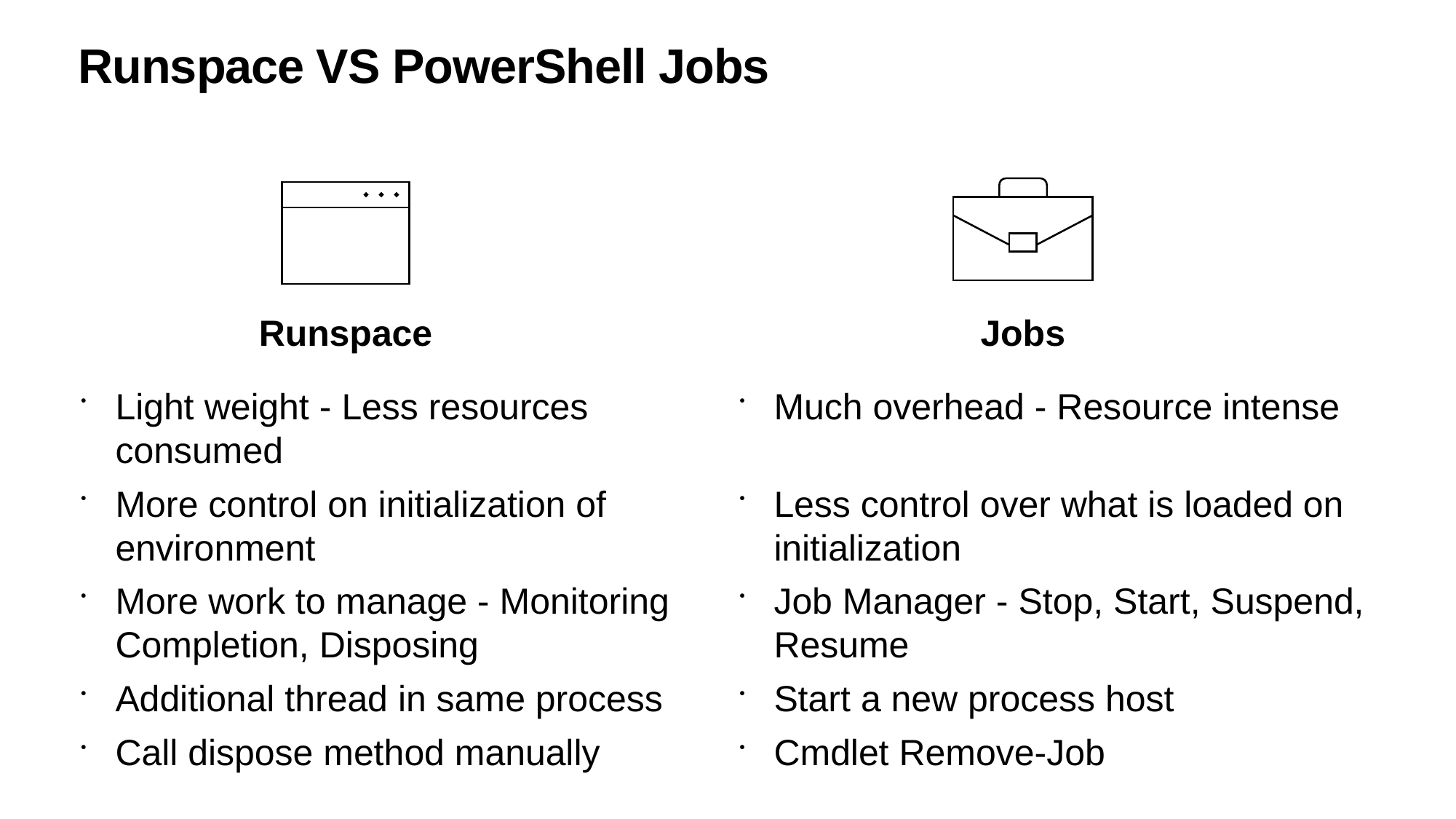

# Runspace VS PowerShell Jobs

Runspace
Jobs
Light weight - Less resources consumed
More control on initialization of environment
More work to manage - Monitoring Completion, Disposing
Additional thread in same process
Call dispose method manually

Much overhead - Resource intense
Less control over what is loaded on initialization
Job Manager - Stop, Start, Suspend, Resume
Start a new process host
Cmdlet Remove-Job